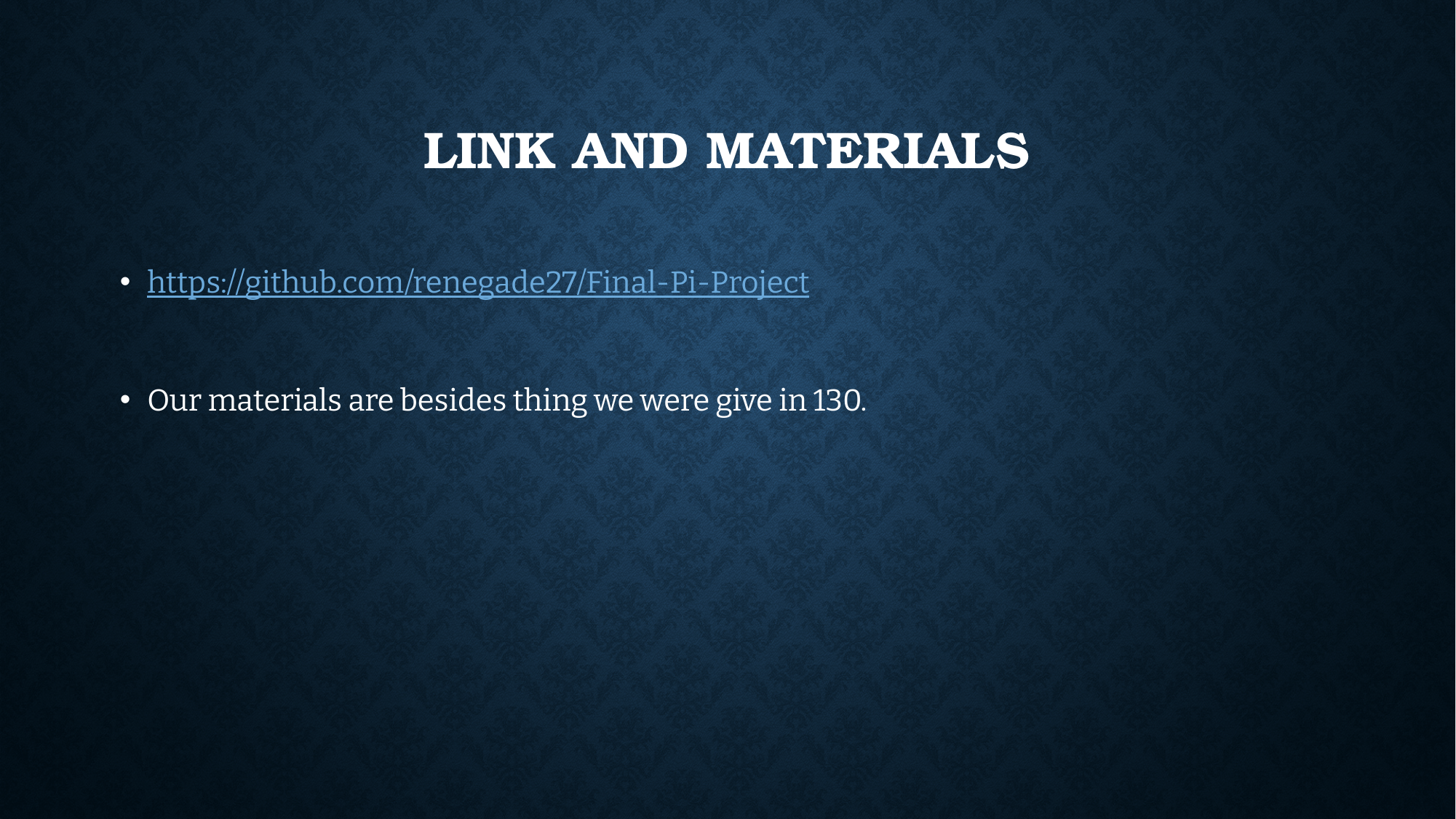

# Link and materials
https://github.com/renegade27/Final-Pi-Project

Our materials are besides thing we were give in 130.